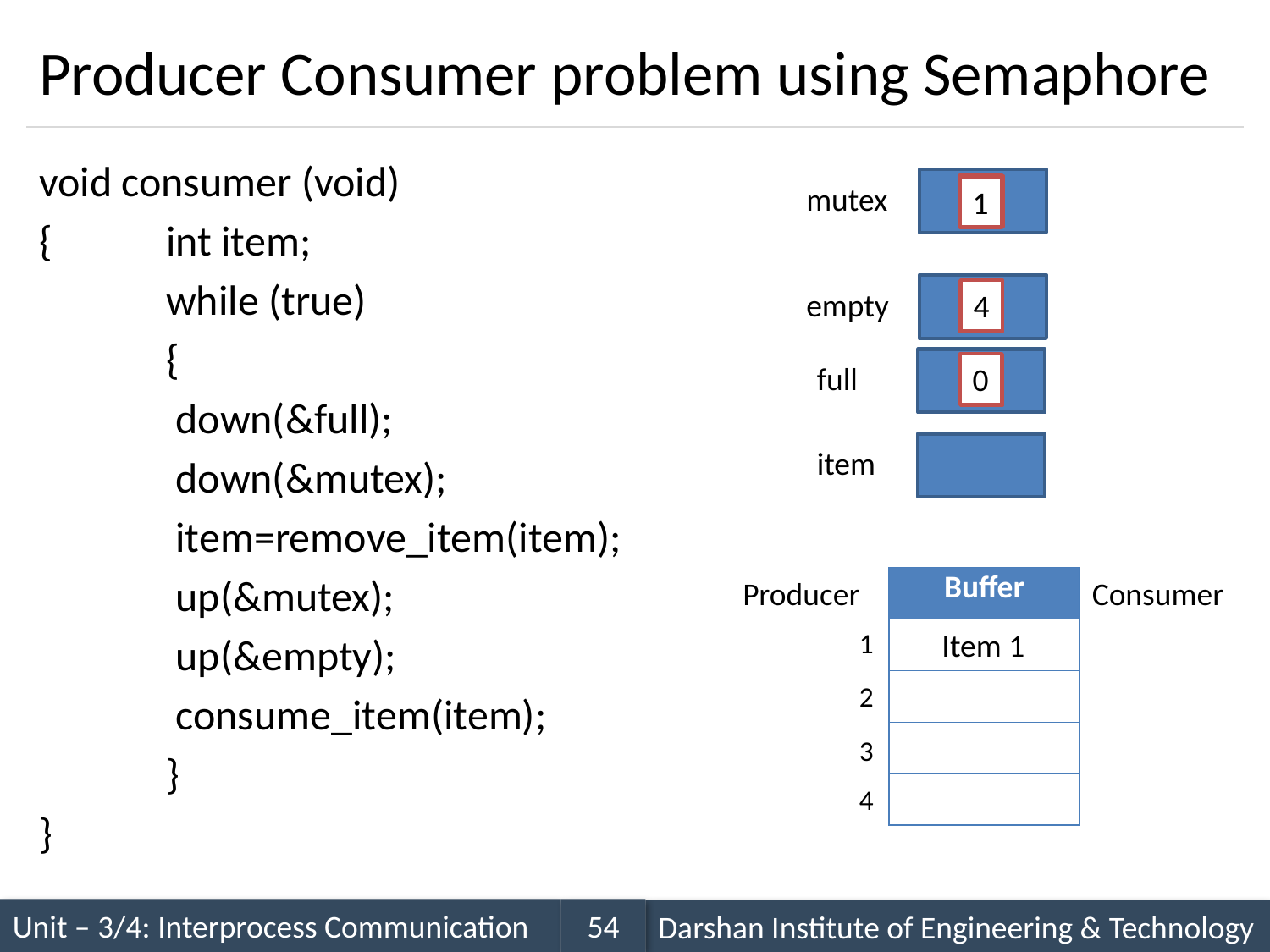

# Producer Consumer problem using Semaphore
void consumer (void)
{	int item;
	while (true)
	{
	 down(&full);
	 down(&mutex);
	 item=remove_item(item);
	 up(&mutex);
	 up(&empty);
	 consume_item(item);
	}
}

mutex
1
0
1
1
1
0

empty
4
4
3

full
0
1

item
Producer
| Buffer |
| --- |
|  |
|  |
|  |
|  |
Consumer
Item 1
1
2
3
4